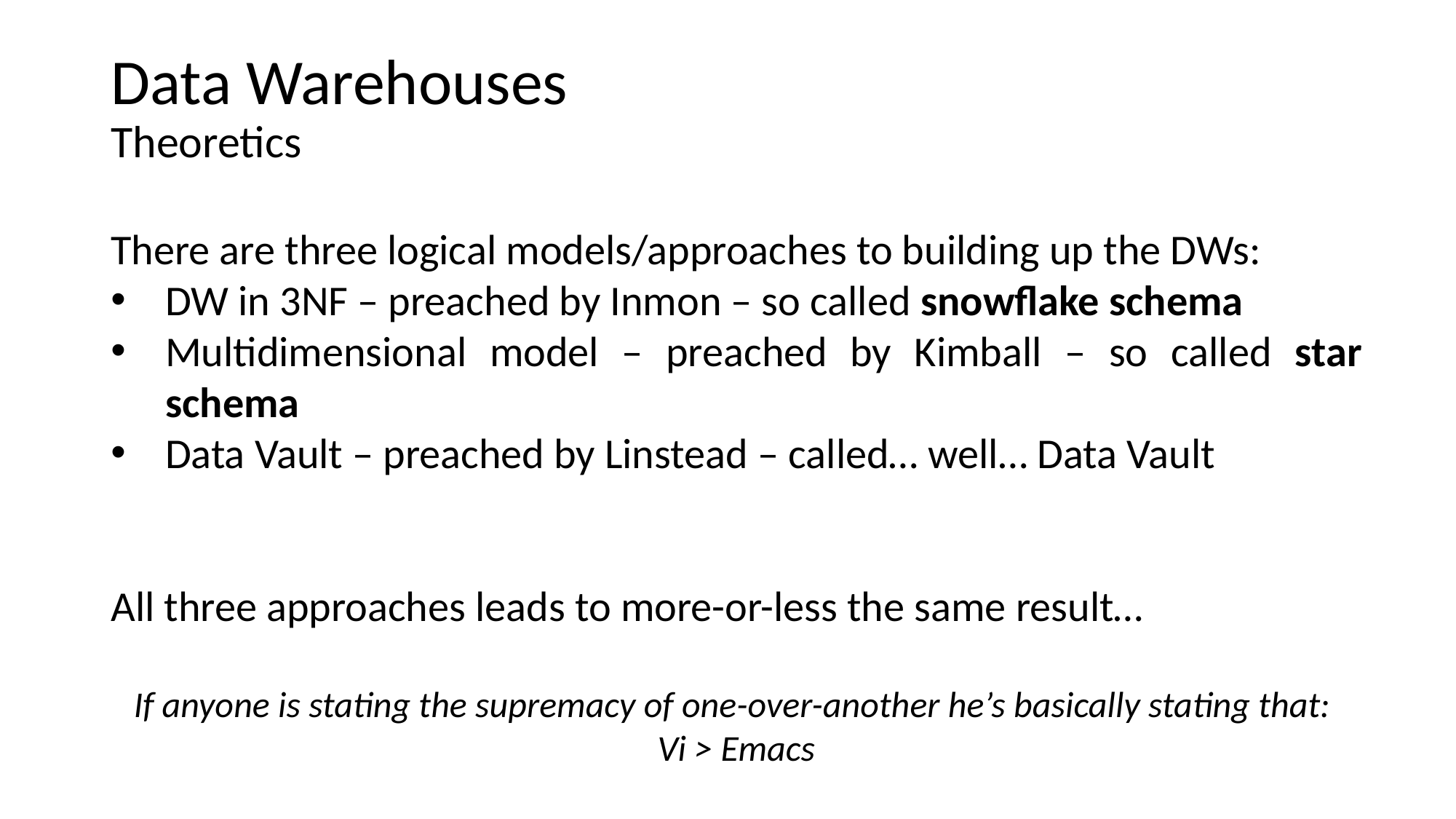

# Data Warehouses Theoretics
There are three logical models/approaches to building up the DWs:
DW in 3NF – preached by Inmon – so called snowflake schema
Multidimensional model – preached by Kimball – so called star schema
Data Vault – preached by Linstead – called… well… Data Vault

All three approaches leads to more-or-less the same result…

If anyone is stating the supremacy of one-over-another he’s basically stating that:
Vi > Emacs